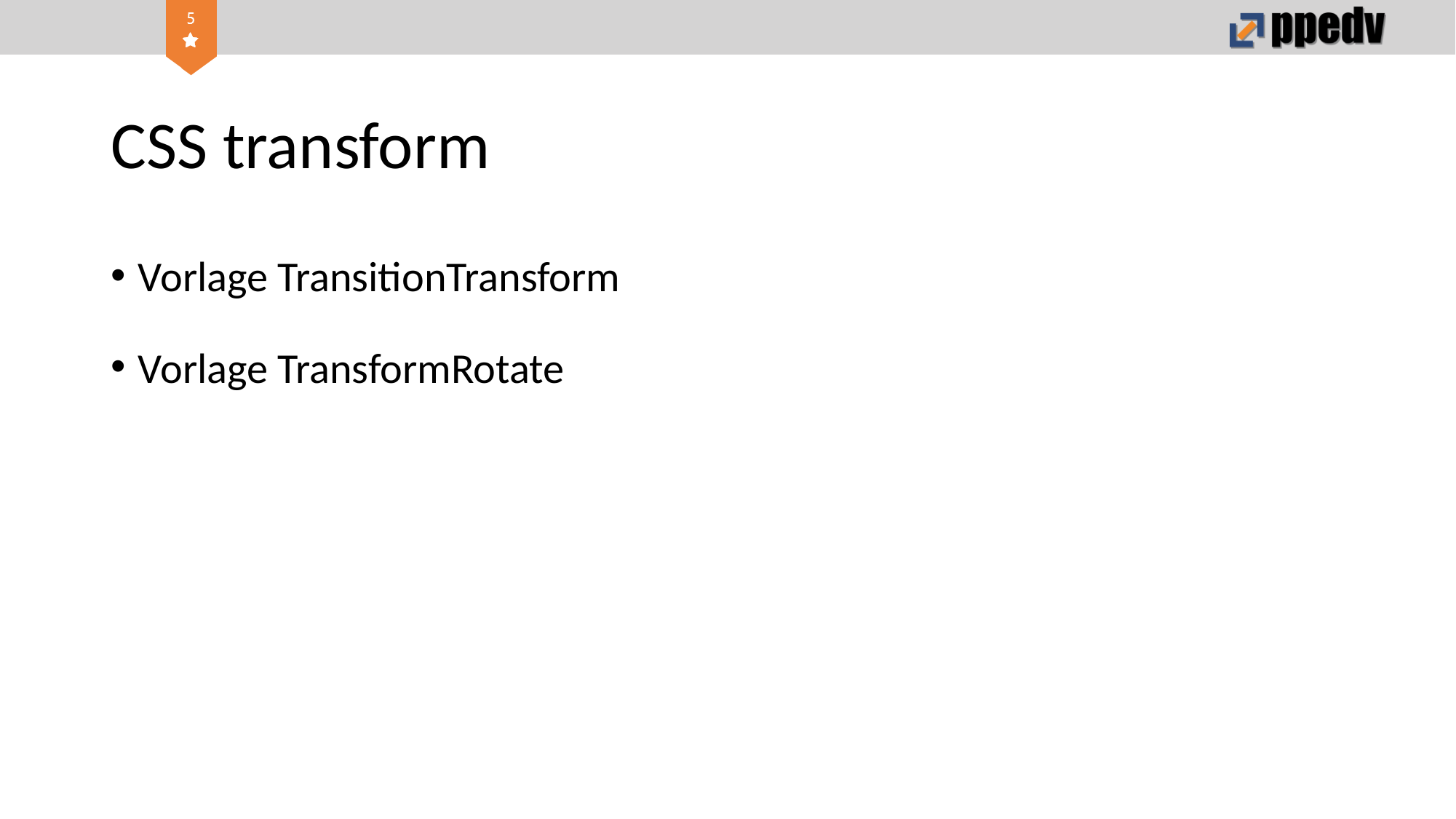

# CSS transform
Vorlage TransitionTransform
Vorlage TransformRotate